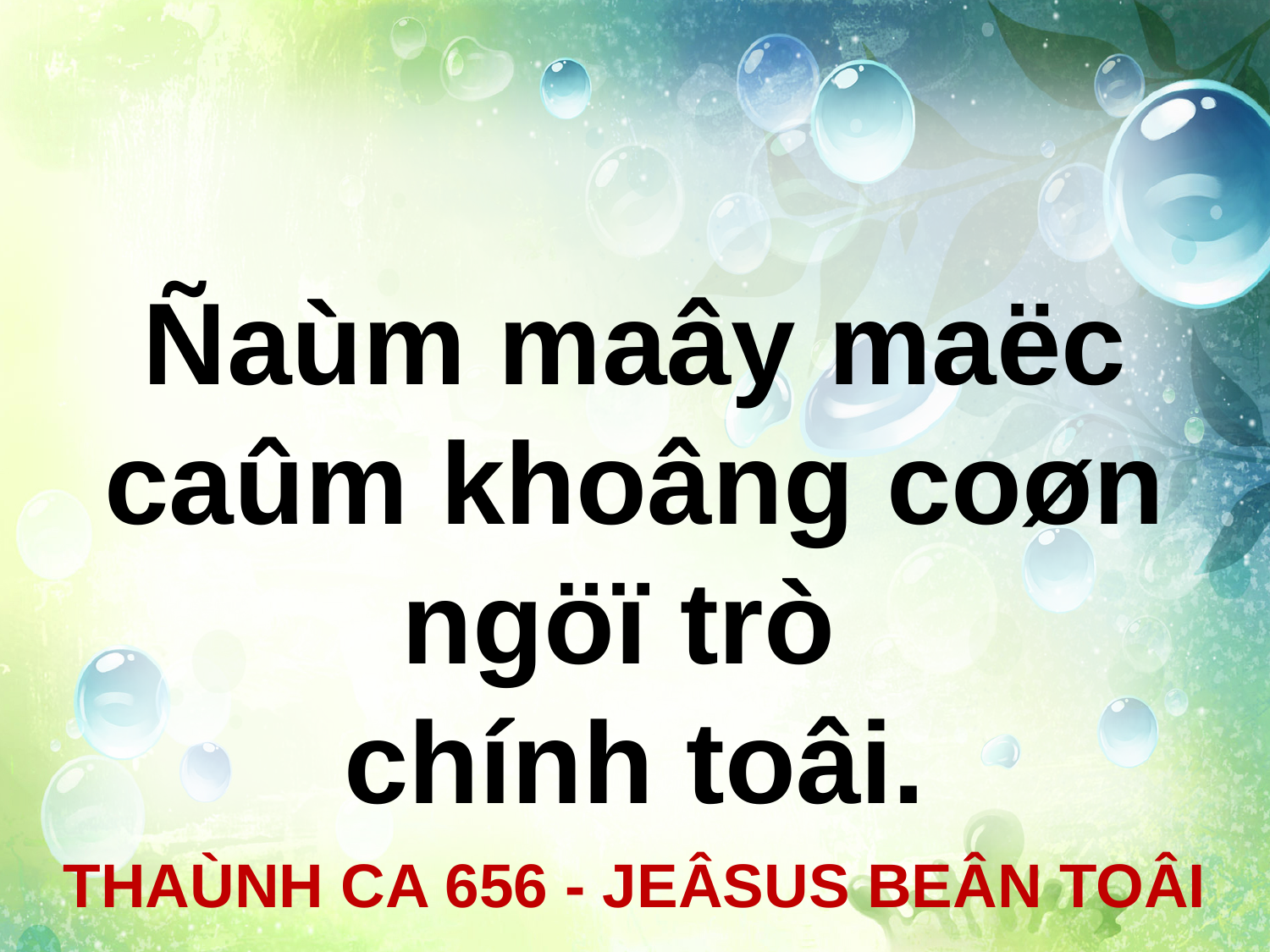

Ñaùm maây maëc caûm khoâng coøn ngöï trò
chính toâi.
THAÙNH CA 656 - JEÂSUS BEÂN TOÂI